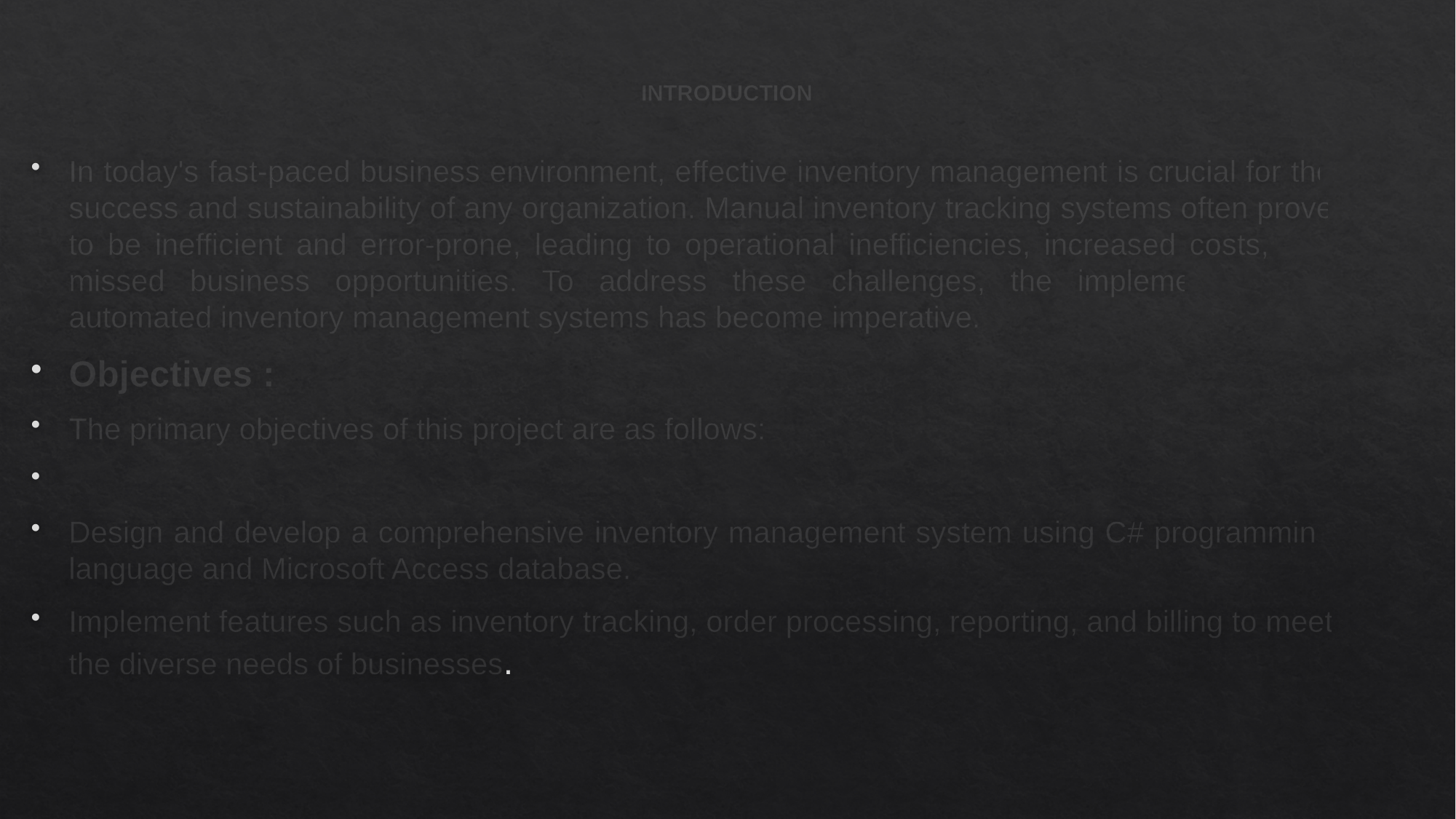

# Introduction
In today's fast-paced business environment, effective inventory management is crucial for the success and sustainability of any organization. Manual inventory tracking systems often prove to be inefficient and error-prone, leading to operational inefficiencies, increased costs, and missed business opportunities. To address these challenges, the implementation of automated inventory management systems has become imperative.
Objectives :
The primary objectives of this project are as follows:

Design and develop a comprehensive inventory management system using C# programming language and Microsoft Access database.
Implement features such as inventory tracking, order processing, reporting, and billing to meet the diverse needs of businesses.